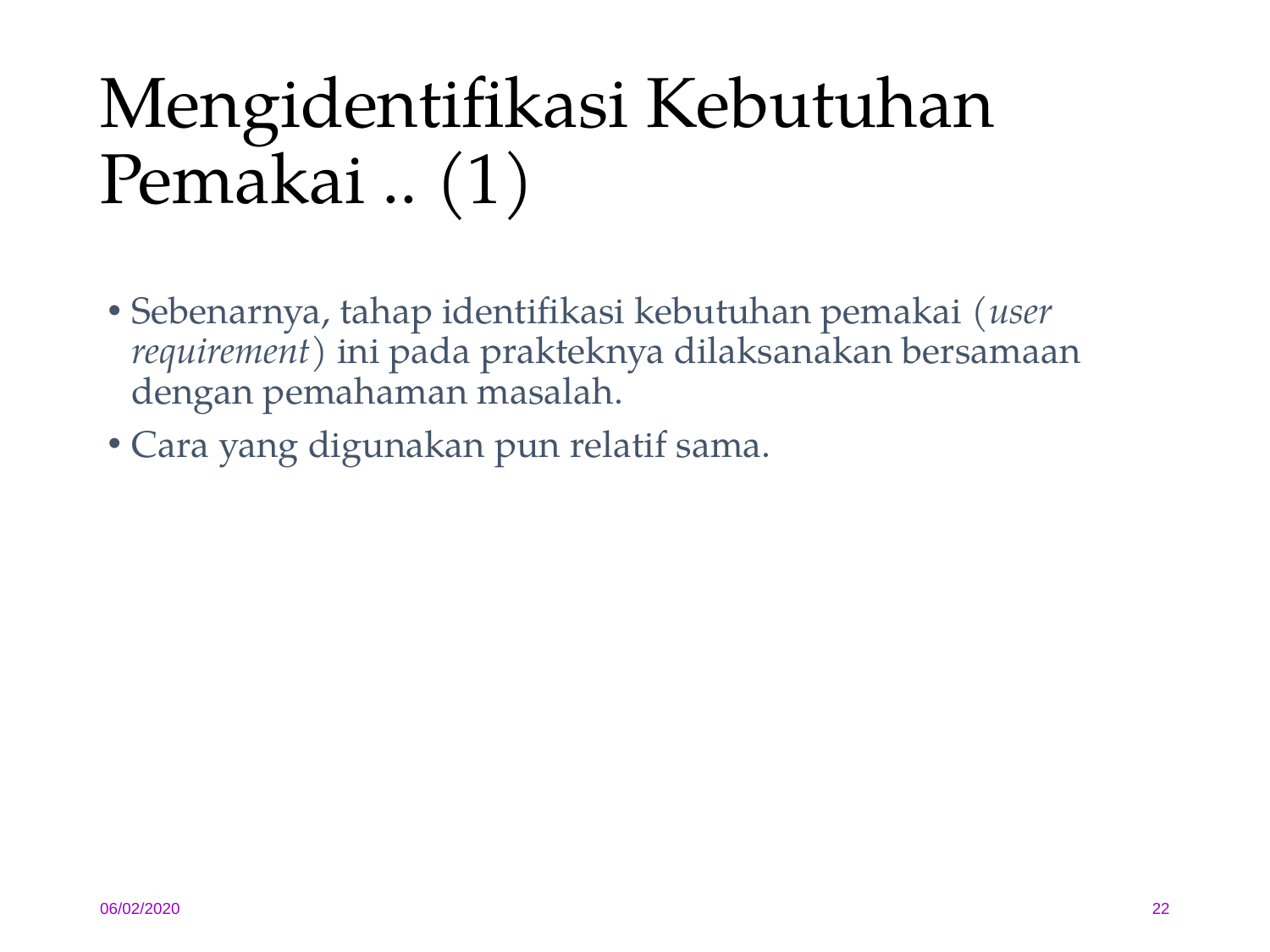

# Mengidentifikasi Kebutuhan Pemakai .. (1)
Sebenarnya, tahap identifikasi kebutuhan pemakai (user requirement) ini pada prakteknya dilaksanakan bersamaan dengan pemahaman masalah.
Cara yang digunakan pun relatif sama.
06/02/2020
22